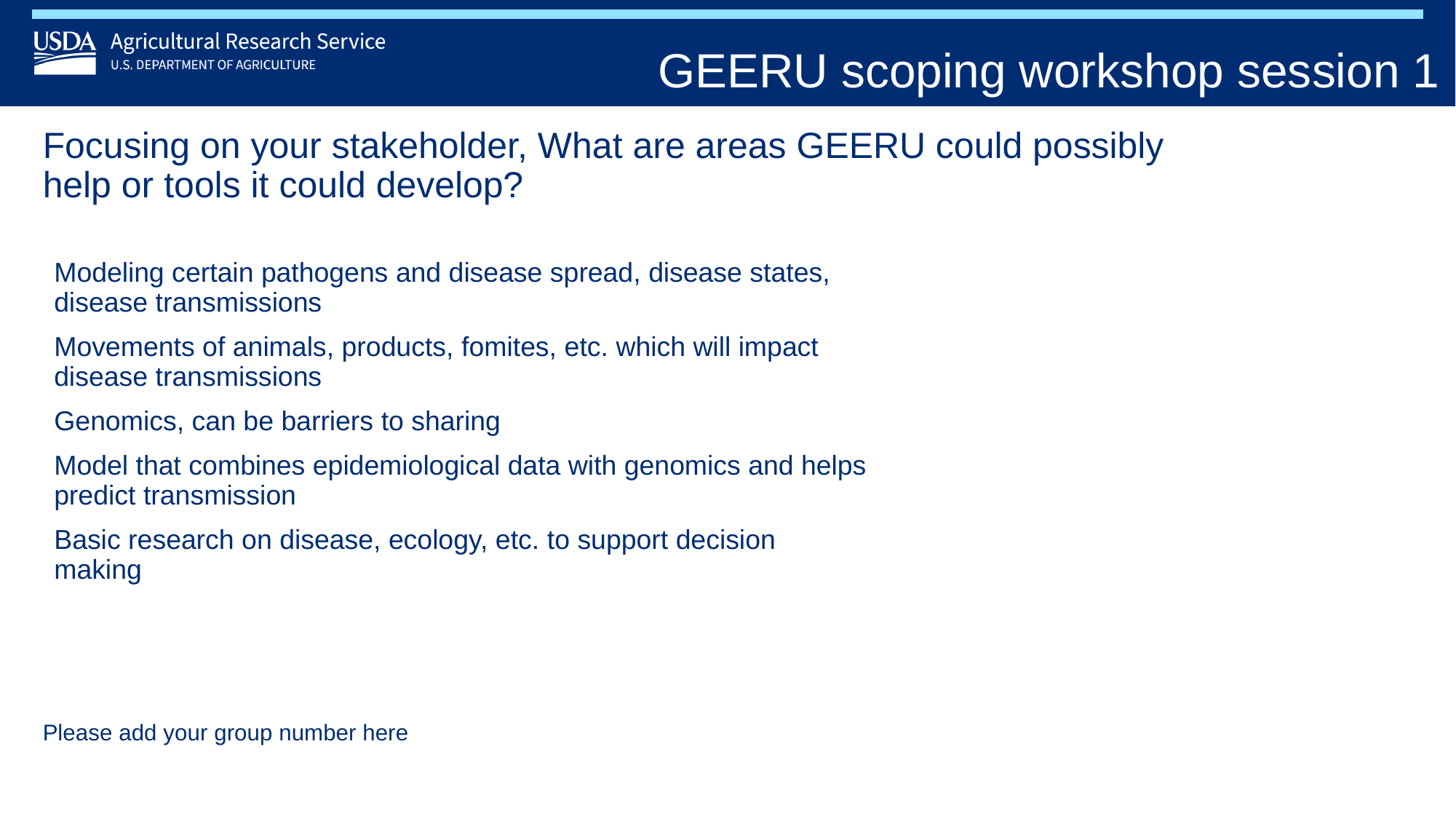

GEERU scoping workshop session 1
# Focusing on your stakeholder, What are areas GEERU could possibly help or tools it could develop?
Modeling certain pathogens and disease spread, disease states, disease transmissions
Movements of animals, products, fomites, etc. which will impact disease transmissions
Genomics, can be barriers to sharing
Model that combines epidemiological data with genomics and helps predict transmission
Basic research on disease, ecology, etc. to support decision making
Please add your group number here